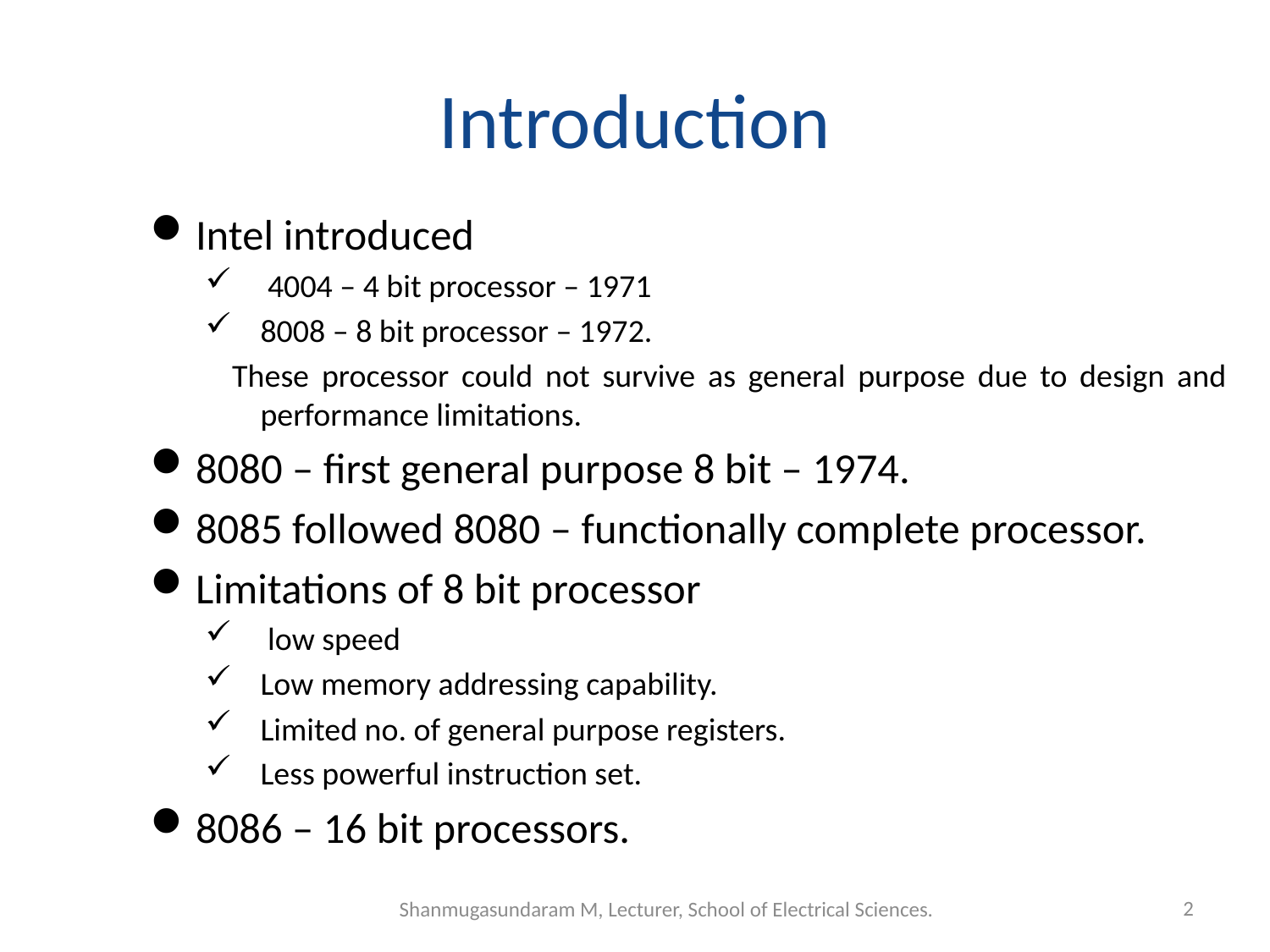

# Introduction
Intel introduced
 4004 – 4 bit processor – 1971
8008 – 8 bit processor – 1972.
These processor could not survive as general purpose due to design and performance limitations.
8080 – first general purpose 8 bit – 1974.
8085 followed 8080 – functionally complete processor.
Limitations of 8 bit processor
 low speed
Low memory addressing capability.
Limited no. of general purpose registers.
Less powerful instruction set.
8086 – 16 bit processors.
Shanmugasundaram M, Lecturer, School of Electrical Sciences.
2